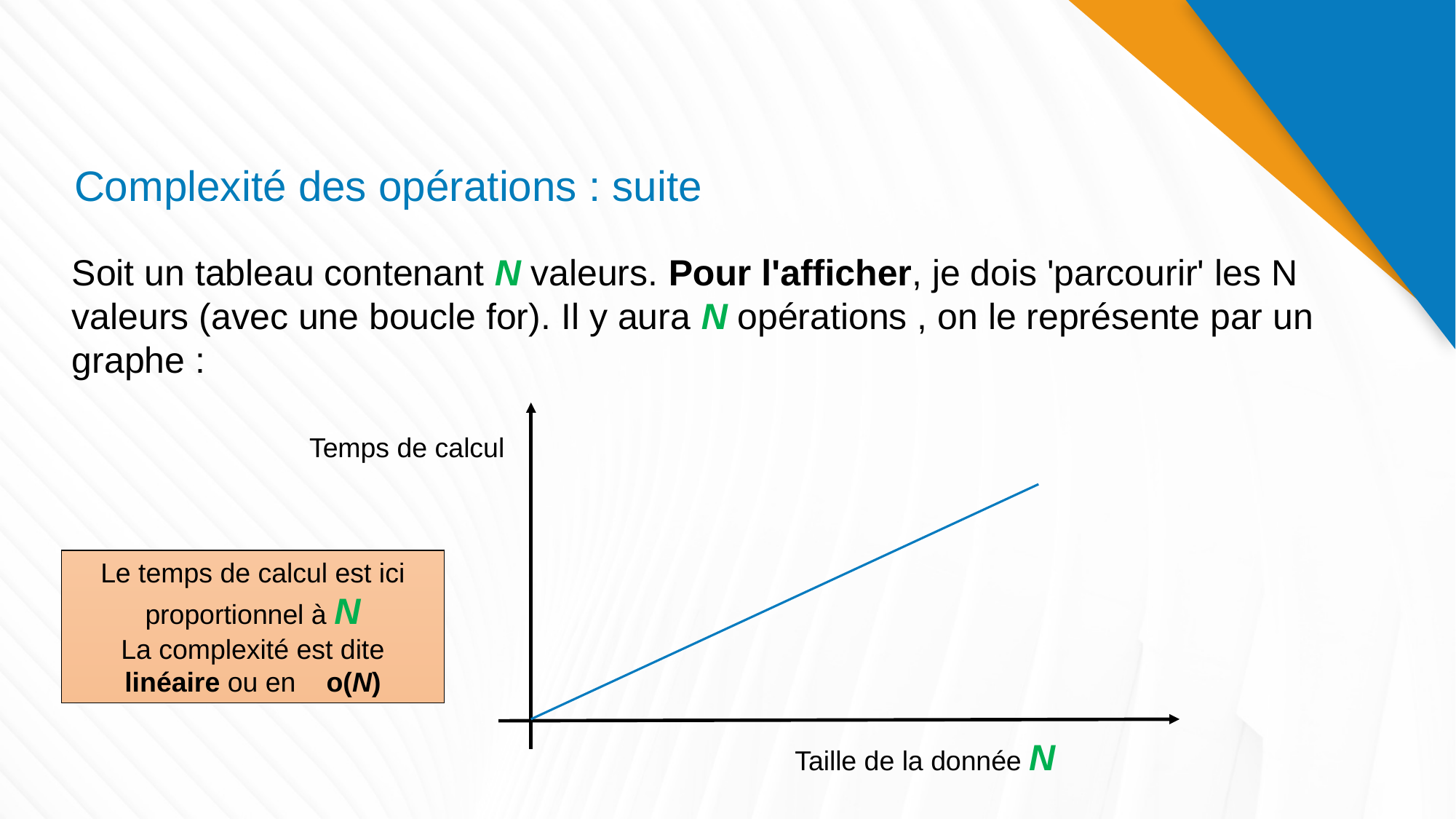

# Complexité des opérations : suite
Soit un tableau contenant N valeurs. Pour l'afficher, je dois 'parcourir' les N valeurs (avec une boucle for). Il y aura N opérations , on le représente par un graphe :
Temps de calcul
Le temps de calcul est ici proportionnel à N
La complexité est dite linéaire ou en    o(N)
Taille de la donnée N